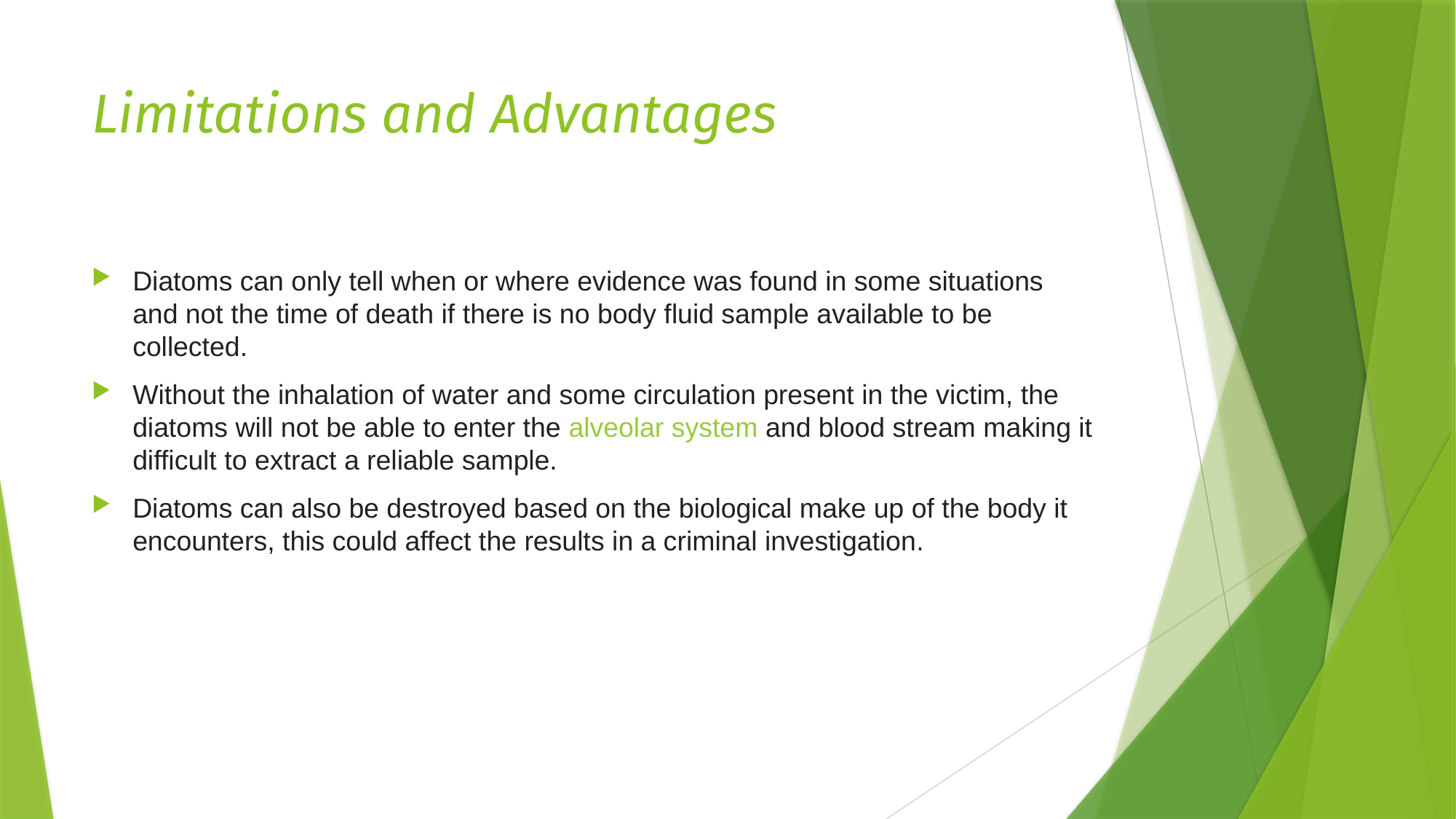

# Limitations and Advantages
Diatoms can only tell when or where evidence was found in some situations and not the time of death if there is no body fluid sample available to be collected.
Without the inhalation of water and some circulation present in the victim, the diatoms will not be able to enter the alveolar system and blood stream making it difficult to extract a reliable sample.
Diatoms can also be destroyed based on the biological make up of the body it encounters, this could affect the results in a criminal investigation.